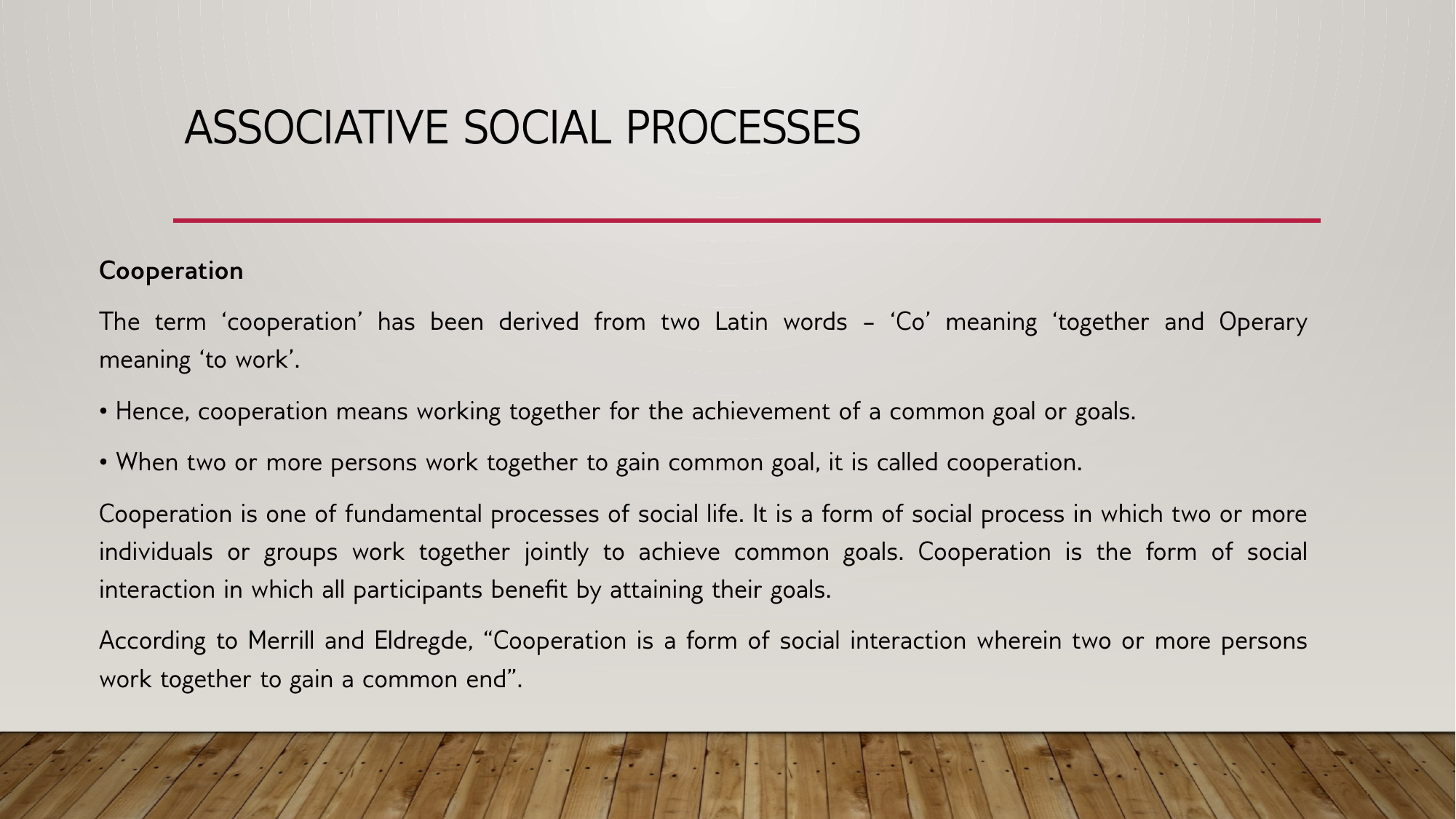

# Associative Social processes
Cooperation
The term ‘cooperation’ has been derived from two Latin words – ‘Co’ meaning ‘together and Operary meaning ‘to work’.
• Hence, cooperation means working together for the achievement of a common goal or goals.
• When two or more persons work together to gain common goal, it is called cooperation.
Cooperation is one of fundamental processes of social life. It is a form of social process in which two or more individuals or groups work together jointly to achieve common goals. Cooperation is the form of social interaction in which all participants benefit by attaining their goals.
According to Merrill and Eldregde, “Cooperation is a form of social interaction wherein two or more persons work together to gain a common end”.